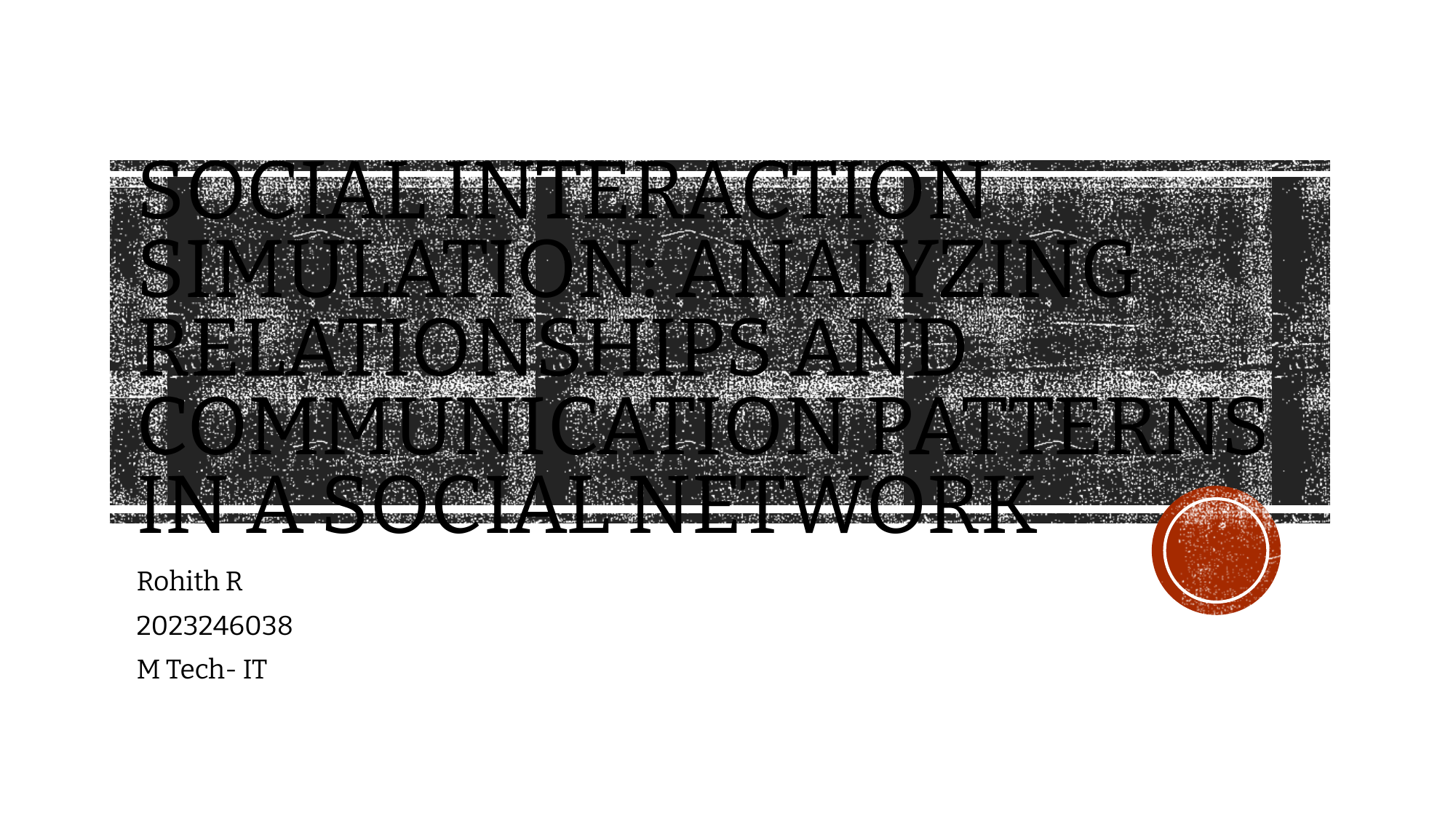

# Social Interaction Simulation: Analyzing Relationships and Communication Patterns in a Social Network
Rohith R
2023246038
M Tech- IT